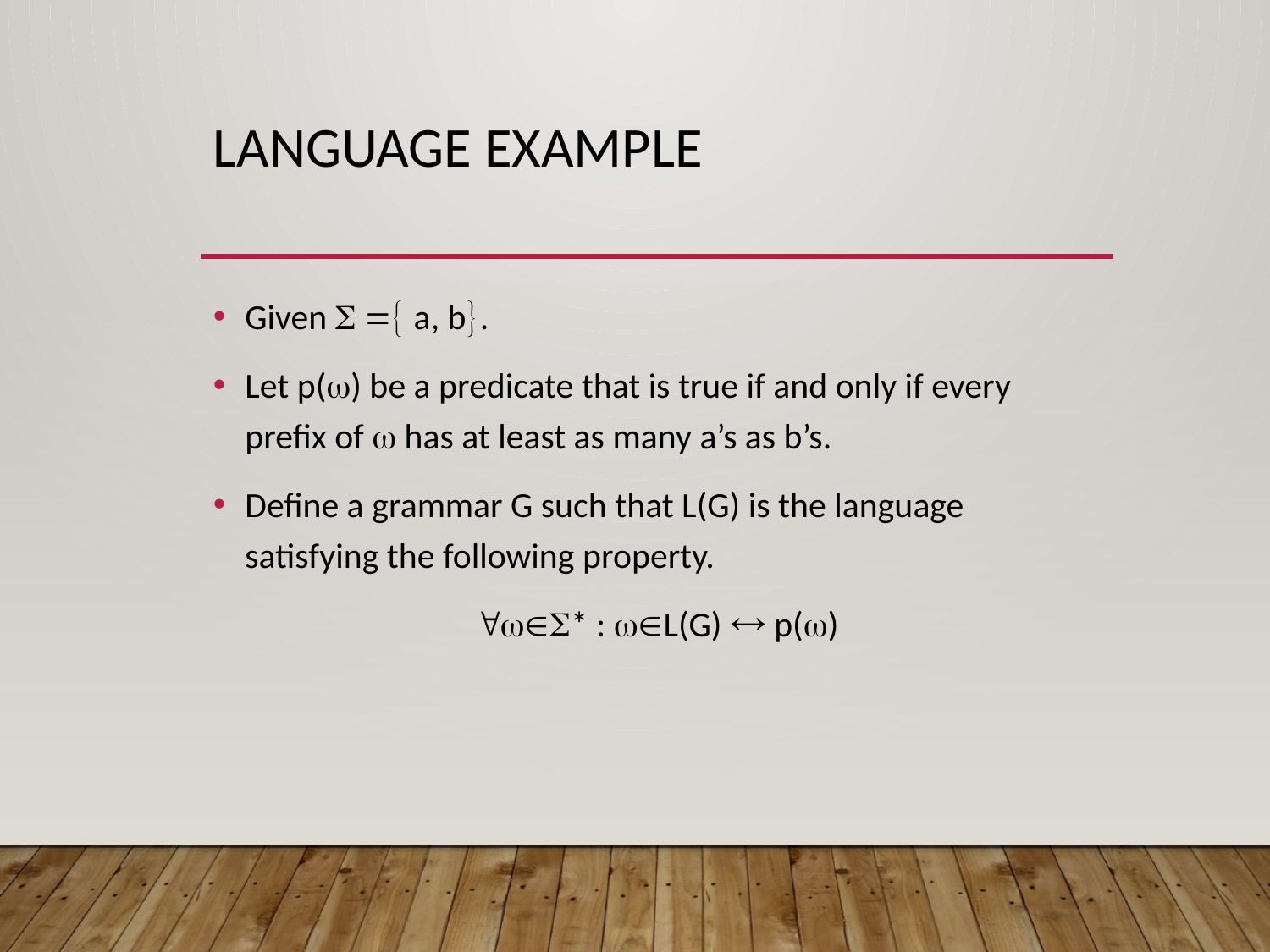

# Language Example
Given Σ ={ a, b}.
Let p(ω) be a predicate that is true if and only if every prefix of ω has at least as many a’s as b’s.
Define a grammar G such that L(G) is the language satisfying the following property.
∀ω∈Σ* : ω∈L(G) ↔ p(ω)